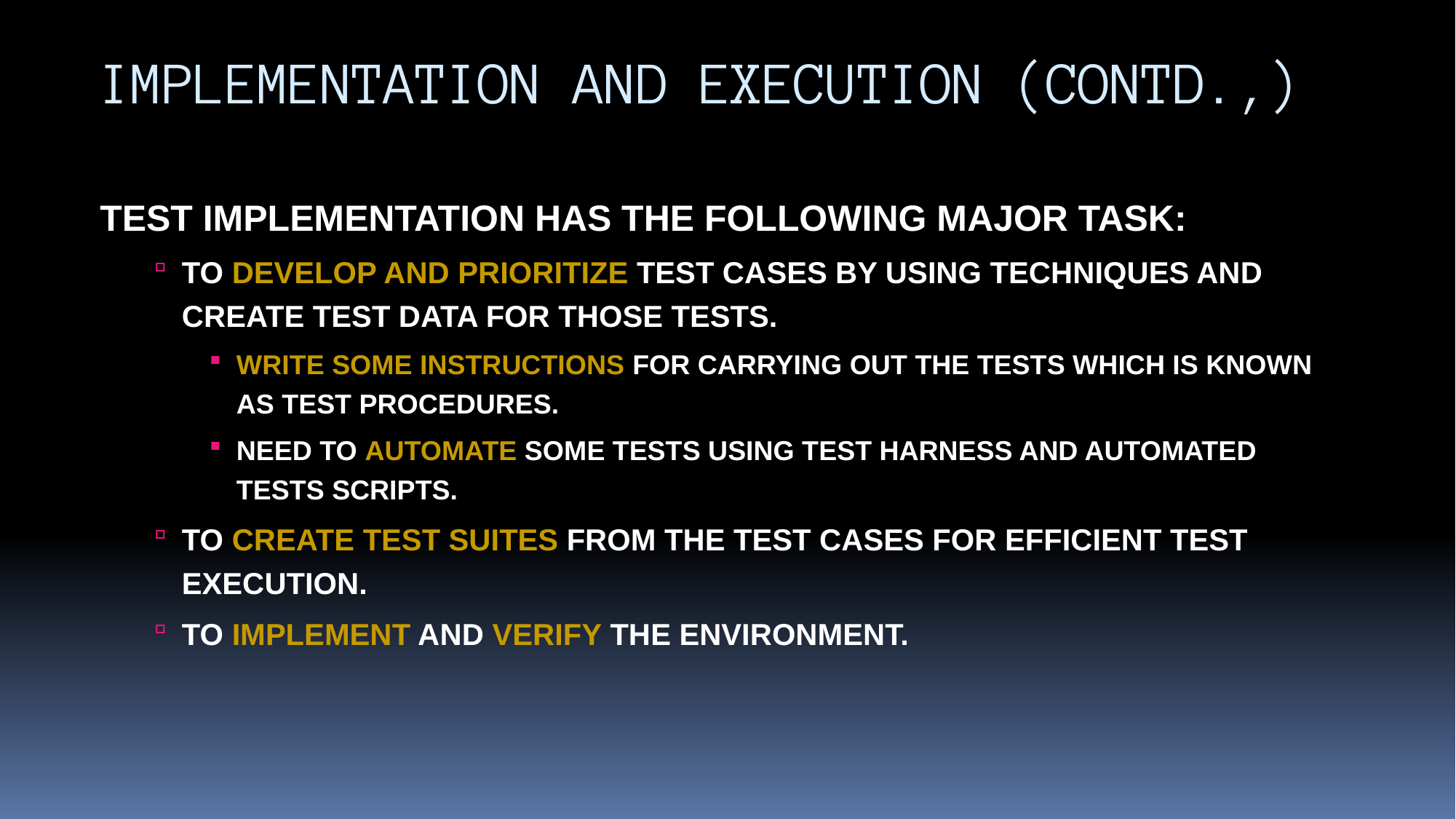

# IMPLEMENTATION AND EXECUTION (CONTD.,)
TEST IMPLEMENTATION HAS THE FOLLOWING MAJOR TASK:
TO DEVELOP AND PRIORITIZE TEST CASES BY USING TECHNIQUES AND CREATE TEST DATA FOR THOSE TESTS.
WRITE SOME INSTRUCTIONS FOR CARRYING OUT THE TESTS WHICH IS KNOWN AS TEST PROCEDURES.
NEED TO AUTOMATE SOME TESTS USING TEST HARNESS AND AUTOMATED TESTS SCRIPTS.
TO CREATE TEST SUITES FROM THE TEST CASES FOR EFFICIENT TEST EXECUTION.
TO IMPLEMENT AND VERIFY THE ENVIRONMENT.